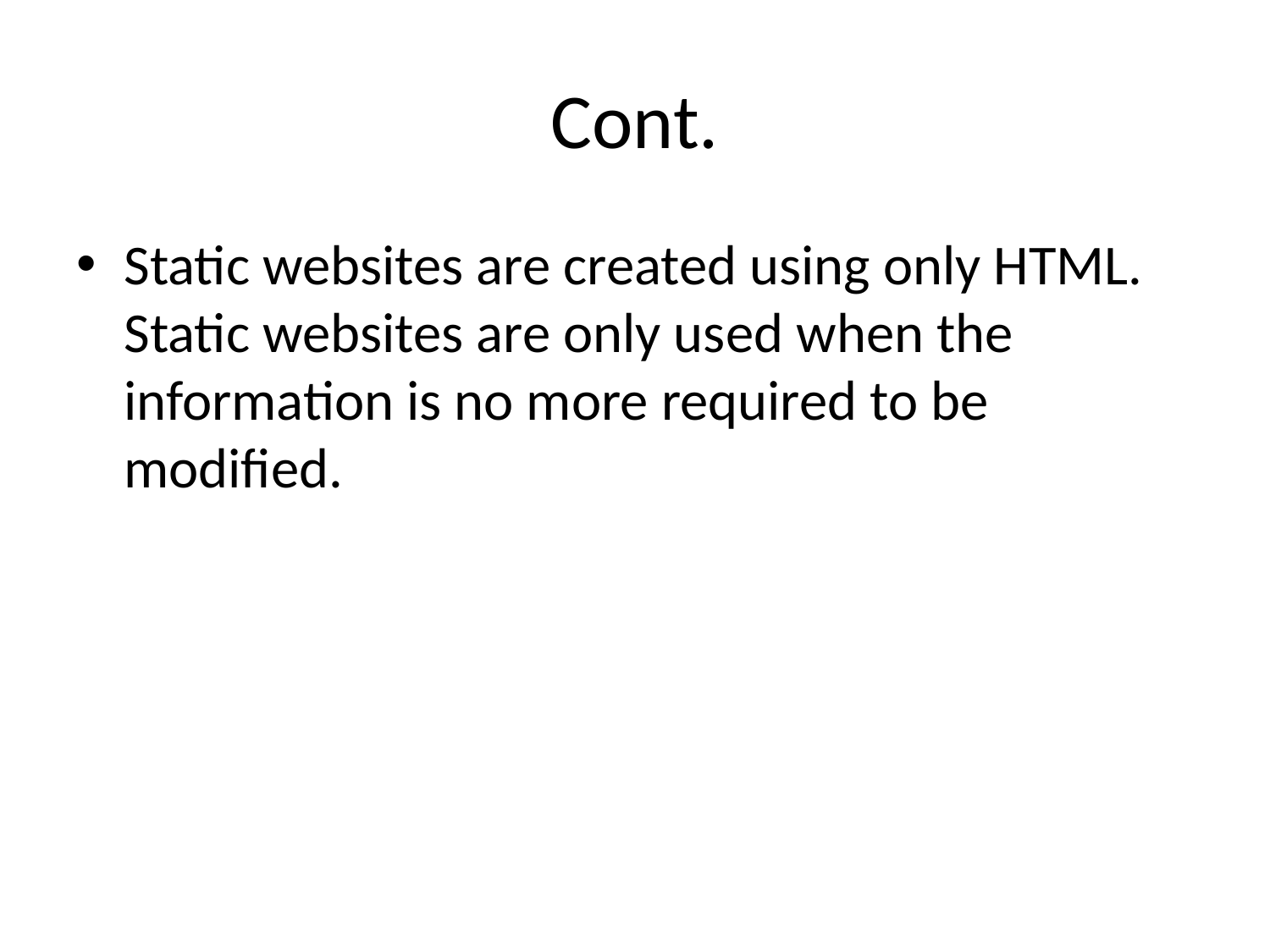

# Cont.
Static websites are created using only HTML. Static websites are only used when the information is no more required to be modified.